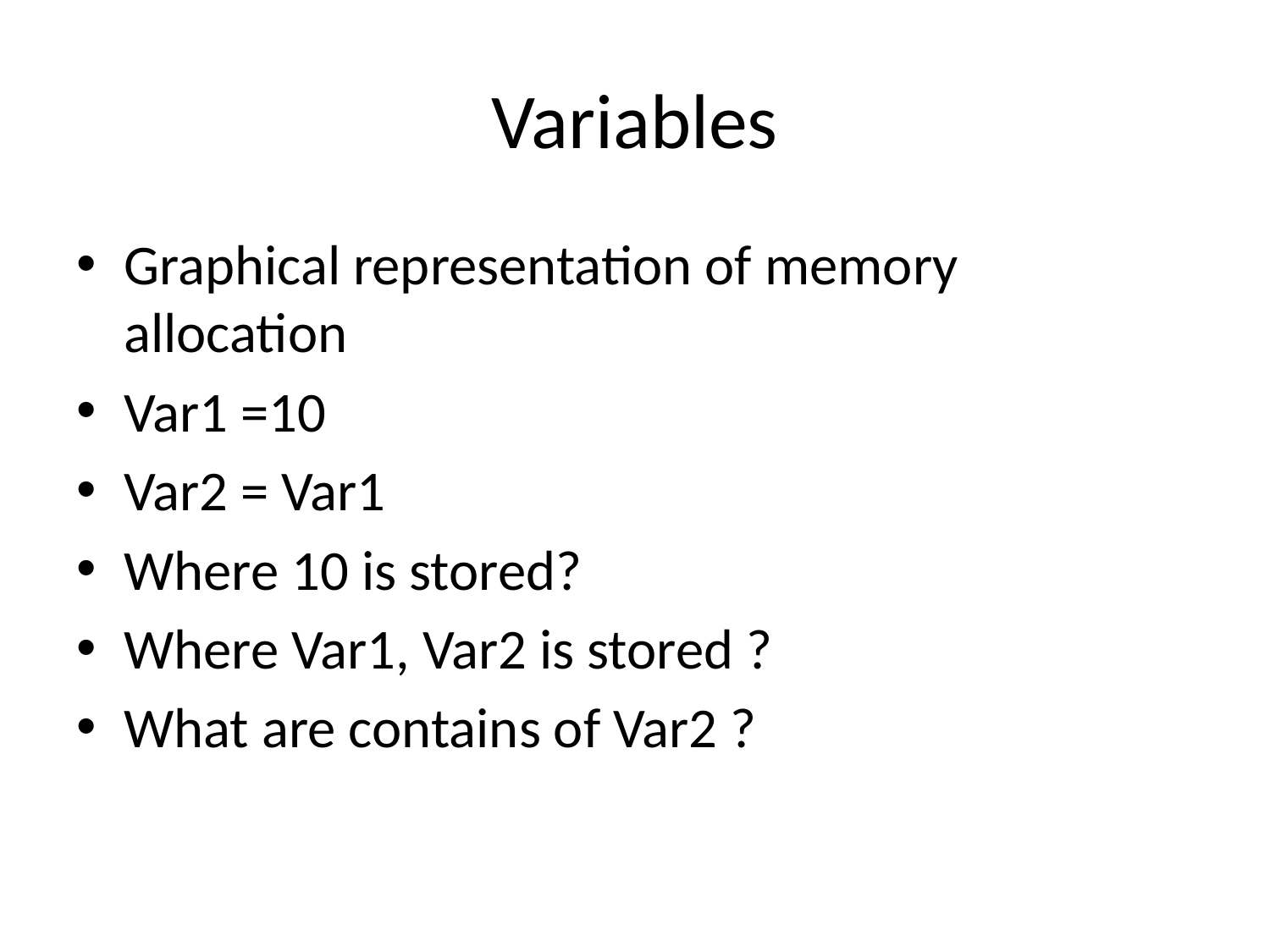

# Variables
Graphical representation of memory allocation
Var1 =10
Var2 = Var1
Where 10 is stored?
Where Var1, Var2 is stored ?
What are contains of Var2 ?